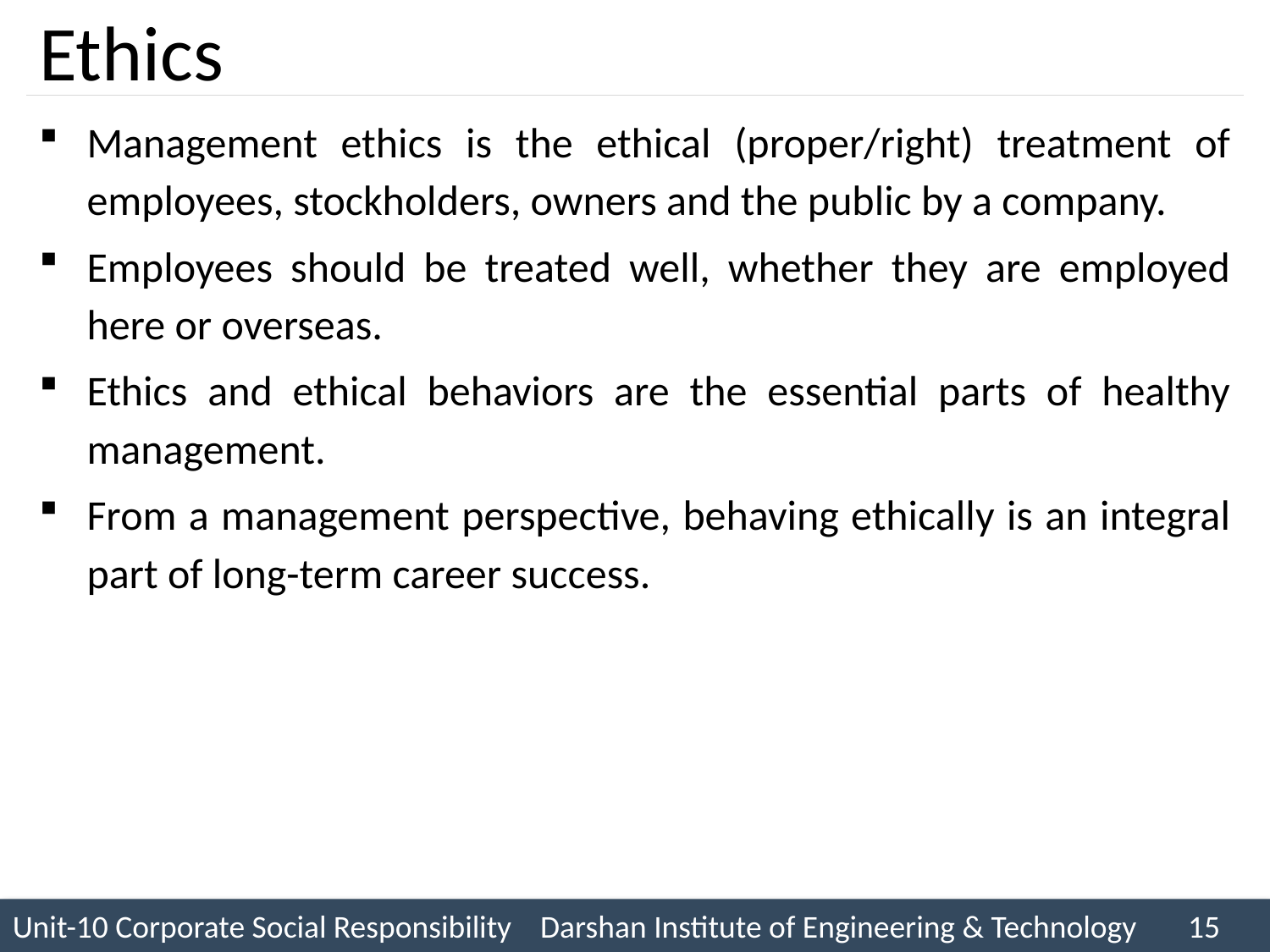

# Ethics
Management ethics is the ethical (proper/right) treatment of employees, stockholders, owners and the public by a company.
Employees should be treated well, whether they are employed here or overseas.
Ethics and ethical behaviors are the essential parts of healthy management.
From a management perspective, behaving ethically is an integral part of long-term career success.